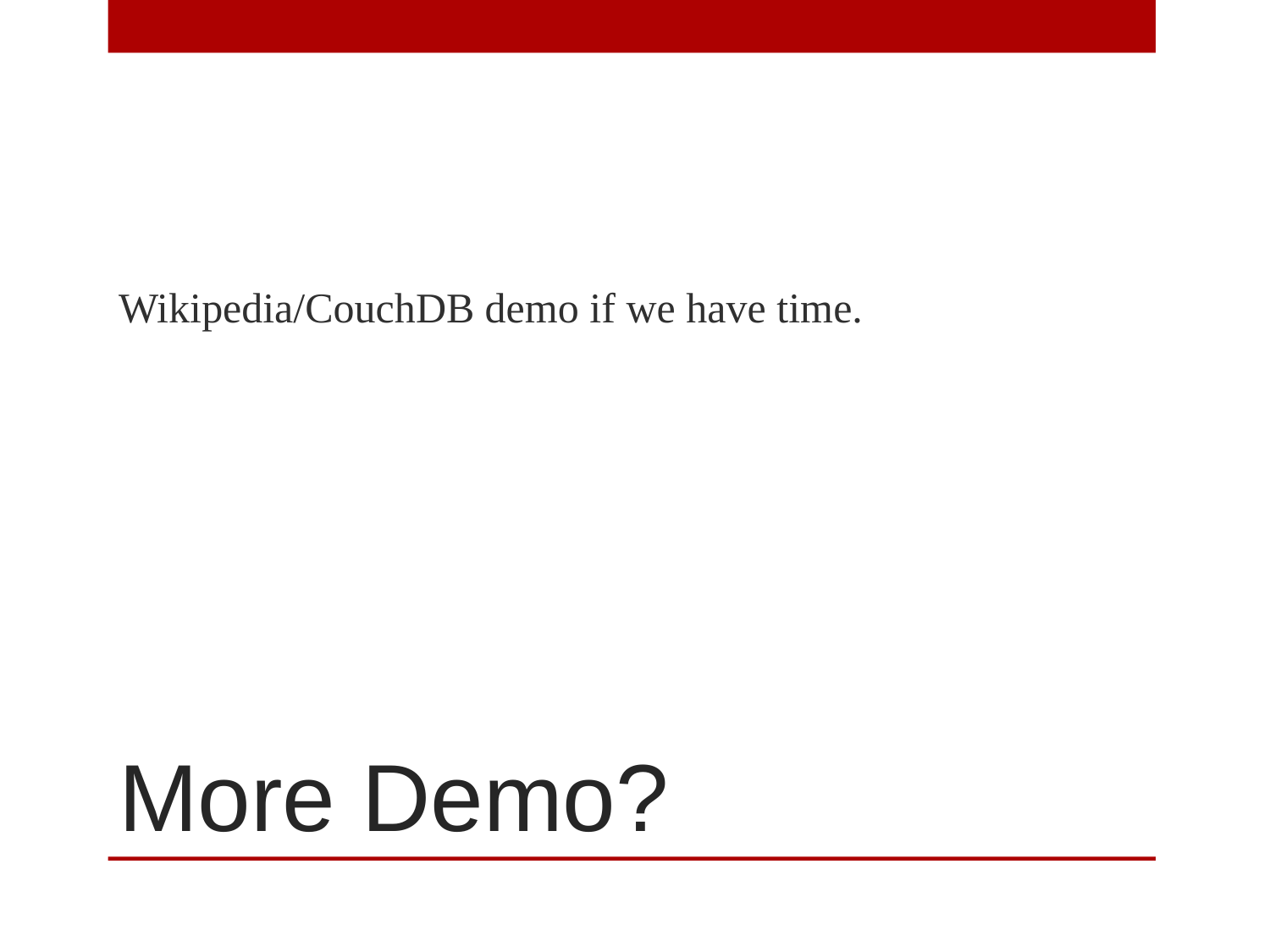

Wikipedia/CouchDB demo if we have time.

# More Demo?